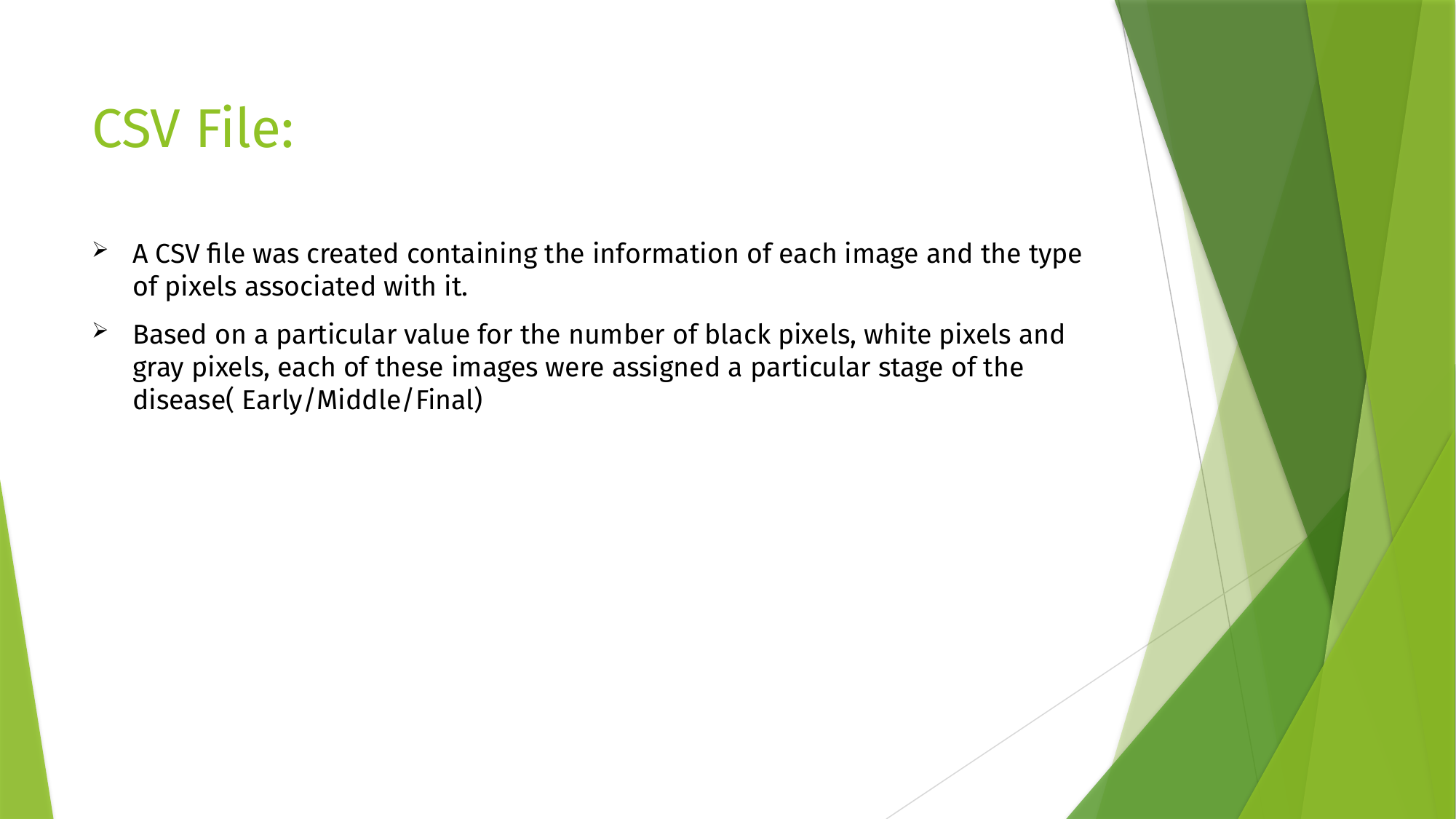

# CSV File:
A CSV file was created containing the information of each image and the type of pixels associated with it.
Based on a particular value for the number of black pixels, white pixels and gray pixels, each of these images were assigned a particular stage of the disease( Early/Middle/Final)